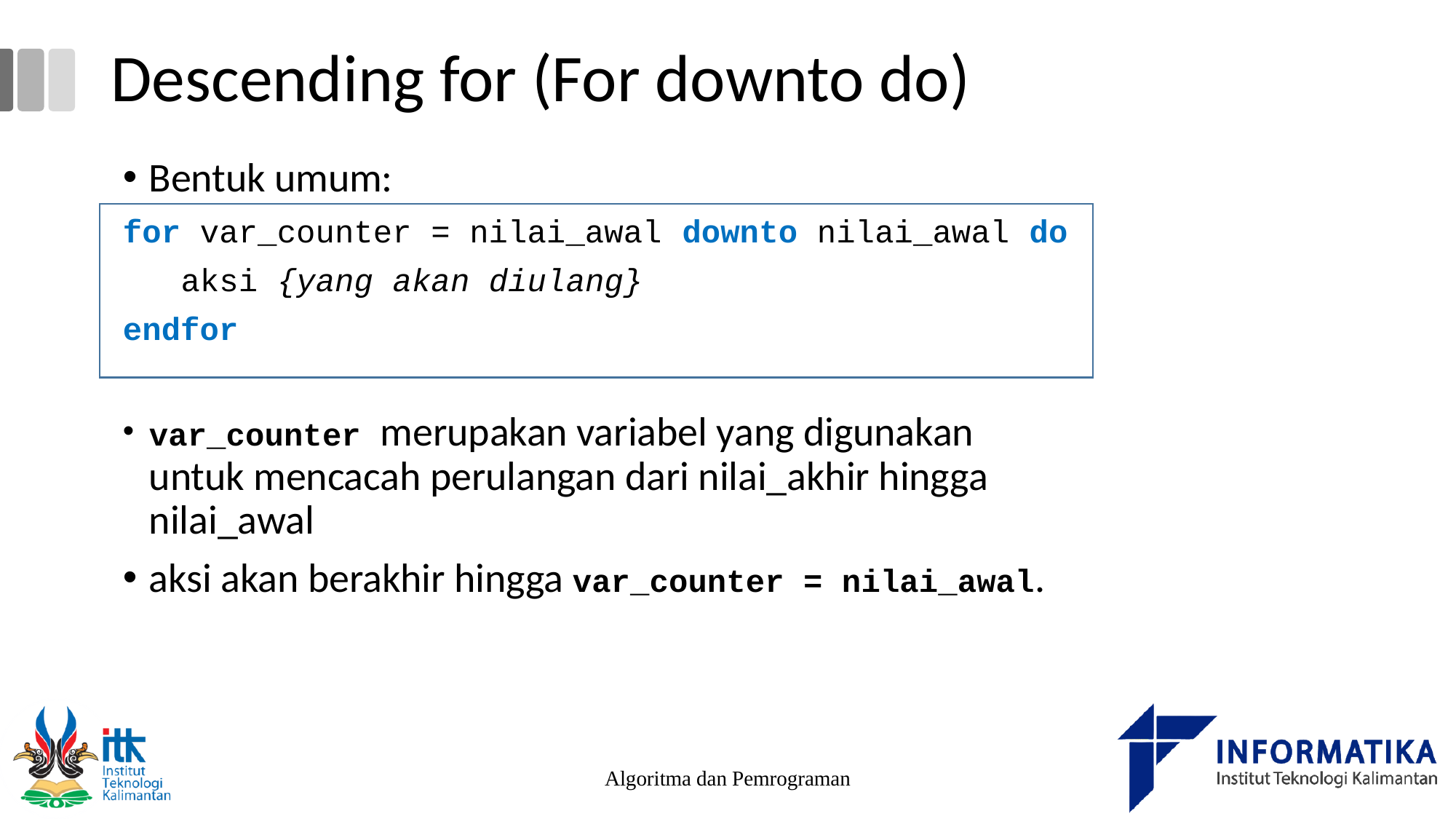

# Descending for (For downto do)
Bentuk umum:
for var_counter = nilai_awal downto nilai_awal do
   aksi {yang akan diulang}
endfor

var_counter merupakan variabel yang digunakan untuk mencacah perulangan dari nilai_akhir hingga nilai_awal
aksi akan berakhir hingga var_counter = nilai_awal.

Algoritma dan Pemrograman